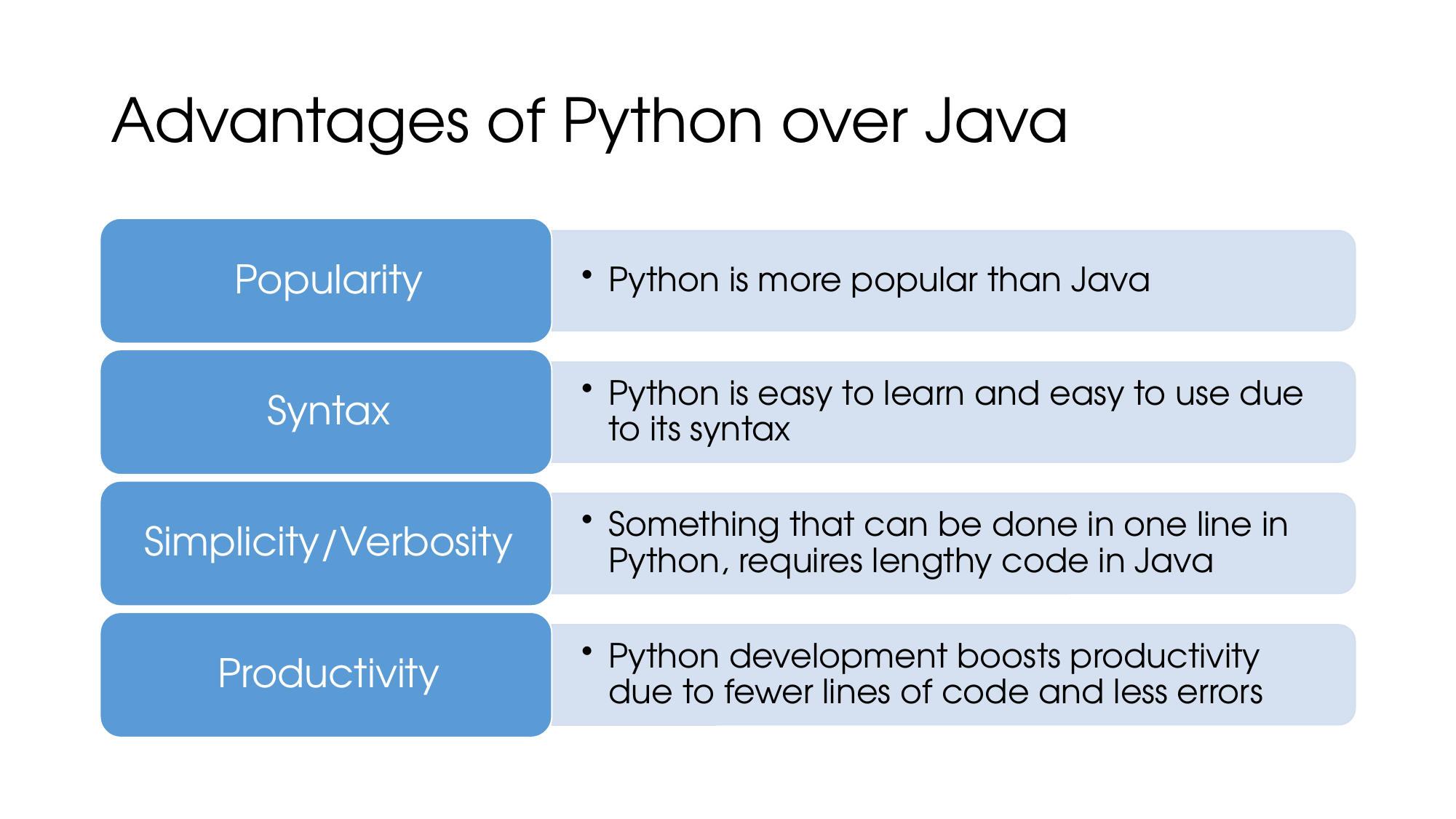

# Advantages of Python over Java
Python is more popular than Java
Popularity
Python is easy to learn and easy to use due to its syntax
Syntax
Something that can be done in one line in Python, requires lengthy code in Java
Simplicity/Verbosity
Python development boosts productivity due to fewer lines of code and less errors
Productivity